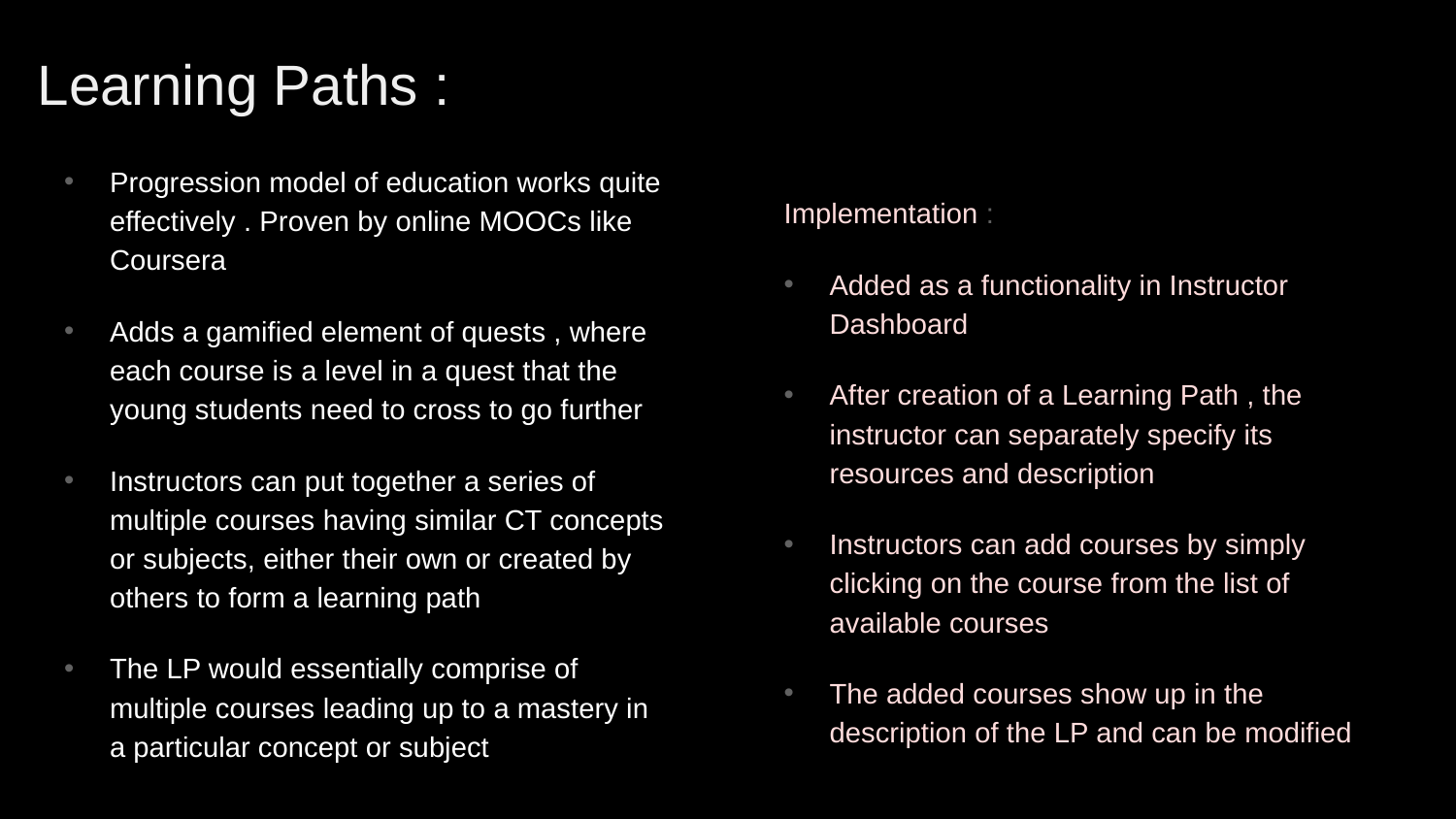

# Learning Paths :
Progression model of education works quite effectively . Proven by online MOOCs like Coursera
Adds a gamified element of quests , where each course is a level in a quest that the young students need to cross to go further
Instructors can put together a series of multiple courses having similar CT concepts or subjects, either their own or created by others to form a learning path
The LP would essentially comprise of multiple courses leading up to a mastery in a particular concept or subject
Implementation :
Added as a functionality in Instructor Dashboard
After creation of a Learning Path , the instructor can separately specify its resources and description
Instructors can add courses by simply clicking on the course from the list of available courses
The added courses show up in the description of the LP and can be modified